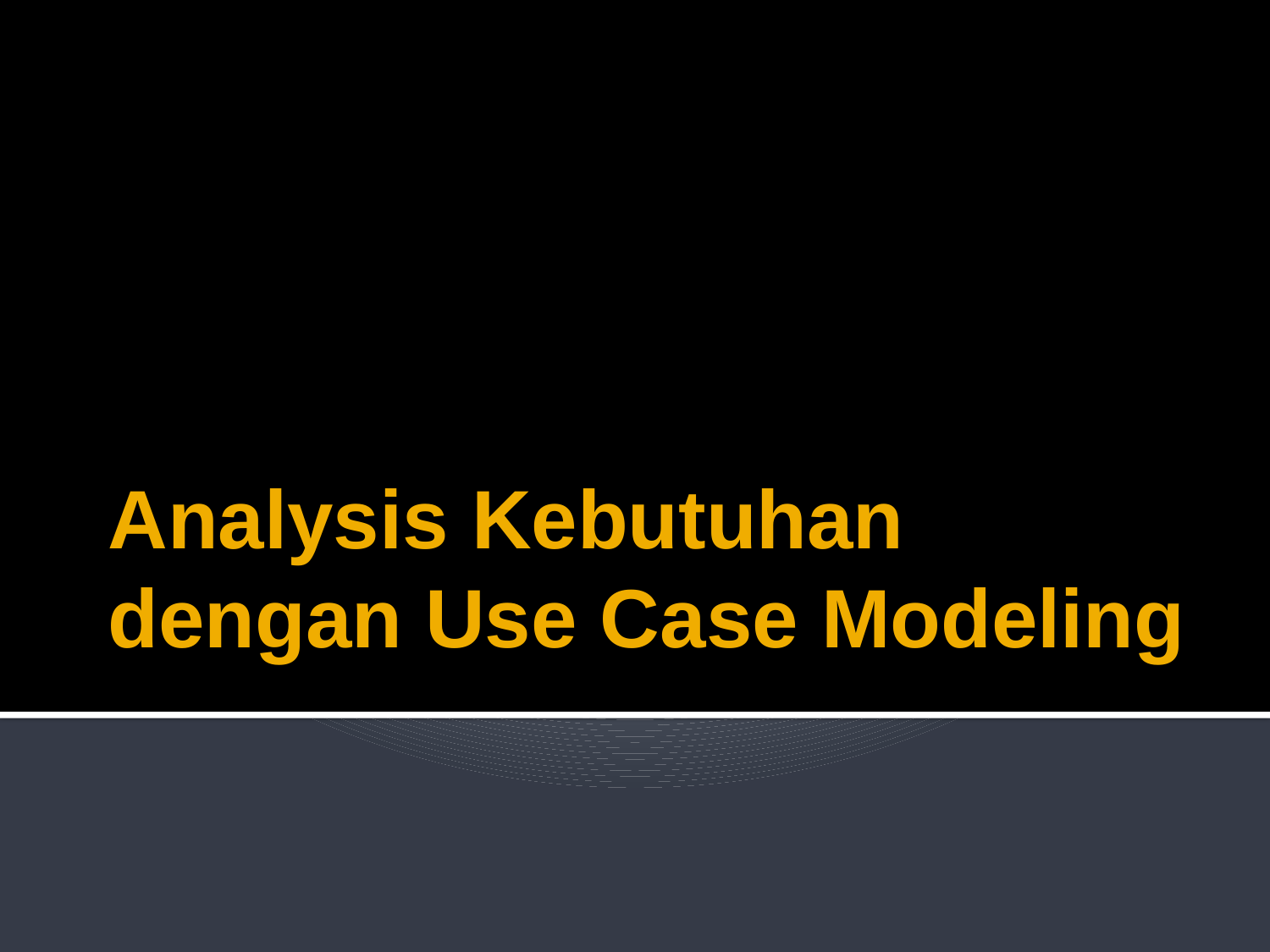

# Analysis Kebutuhan dengan Use Case Modeling